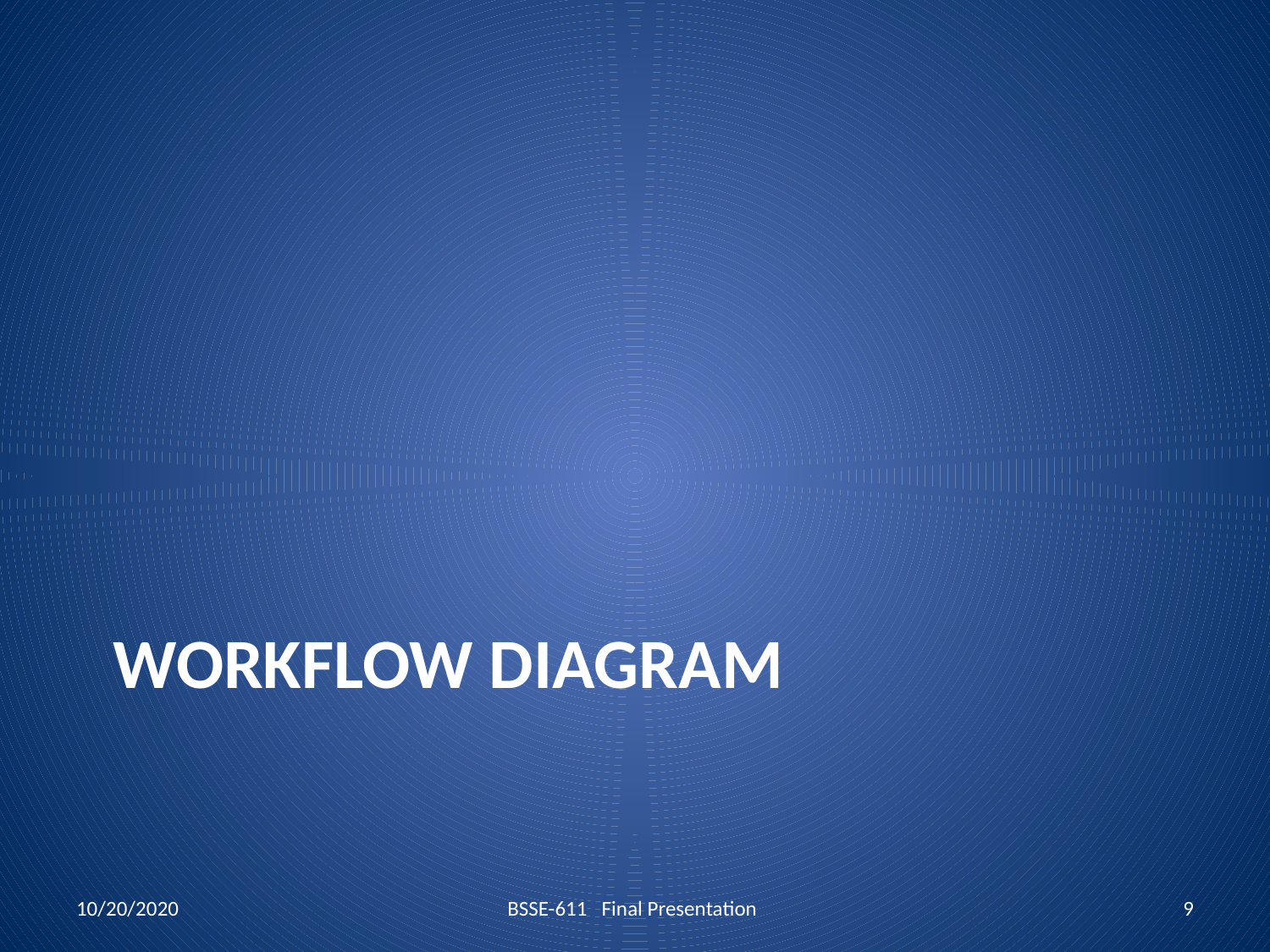

# Workflow Diagram
10/20/2020
BSSE-611   Final Presentation
9